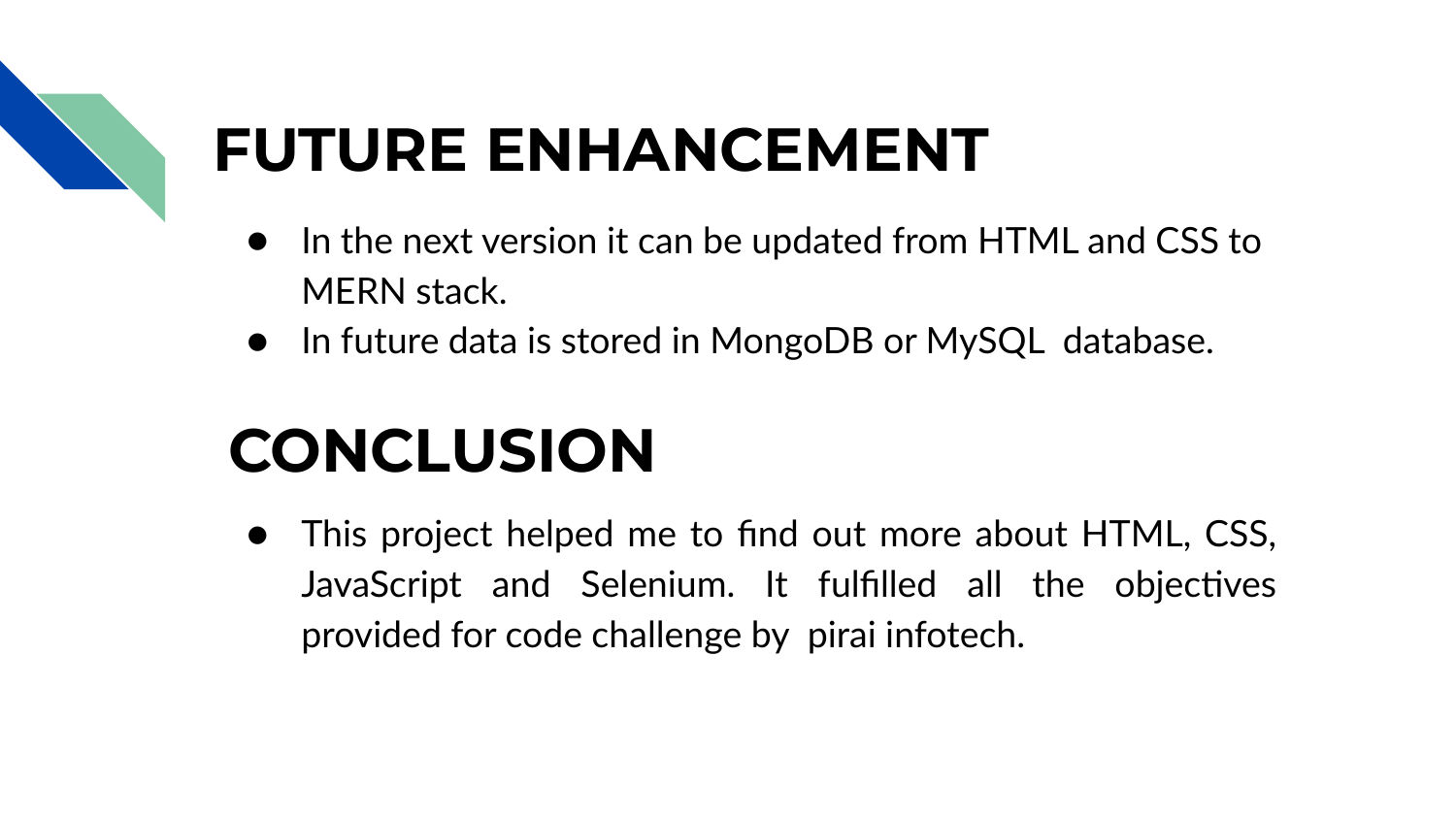

# FUTURE ENHANCEMENT
In the next version it can be updated from HTML and CSS to MERN stack.
In future data is stored in MongoDB or MySQL  database.

CONCLUSION
This project helped me to find out more about HTML, CSS, JavaScript and Selenium. It fulfilled all the objectives provided for code challenge by  pirai infotech.